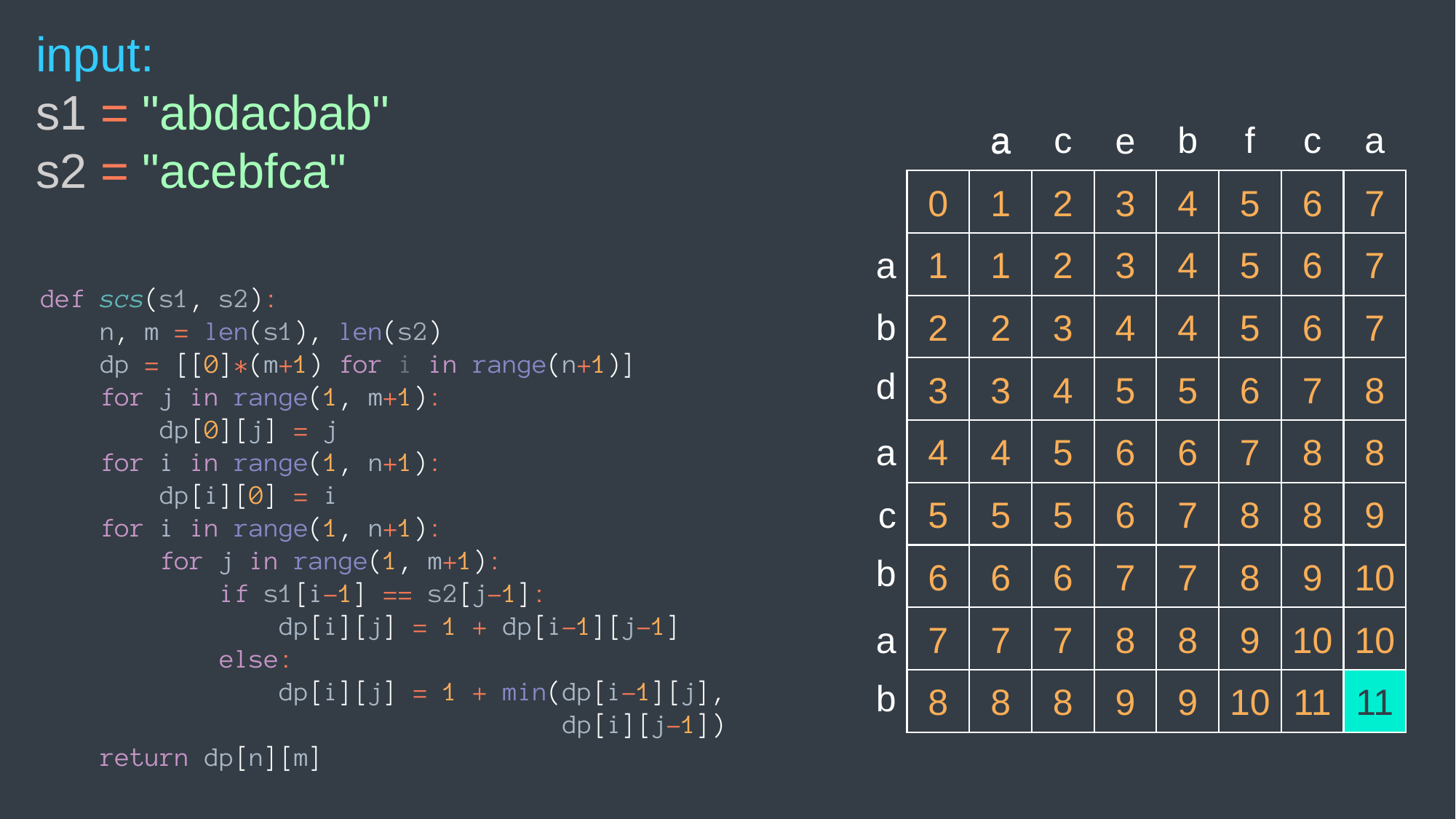

input:
s1 = "abdacbab"
s2 = "acebfca"
a
c
b
f
c
a
a
e
0
1
2
3
4
5
6
7
1
1
2
3
4
5
6
7
a
def scs(s1, s2):
    n, m = len(s1), len(s2)
    dp = [[0]*(m+1) for i in range(n+1)]
    for j in range(1, m+1):
        dp[0][j] = j
    for i in range(1, n+1):
        dp[i][0] = i
    for i in range(1, n+1):
        for j in range(1, m+1):
            if s1[i-1] == s2[j-1]:
                dp[i][j] = 1 + dp[i-1][j-1]
            else:
                dp[i][j] = 1 + min(dp[i-1][j],
                                   dp[i][j-1])
    return dp[n][m]
2
2
3
4
4
5
6
7
b
d
3
3
4
5
5
6
7
8
4
4
5
6
6
7
8
8
a
5
5
5
6
7
8
8
9
c
b
6
6
6
7
7
8
9
10
7
7
7
8
8
9
10
10
a
8
8
8
9
9
10
11
11
b